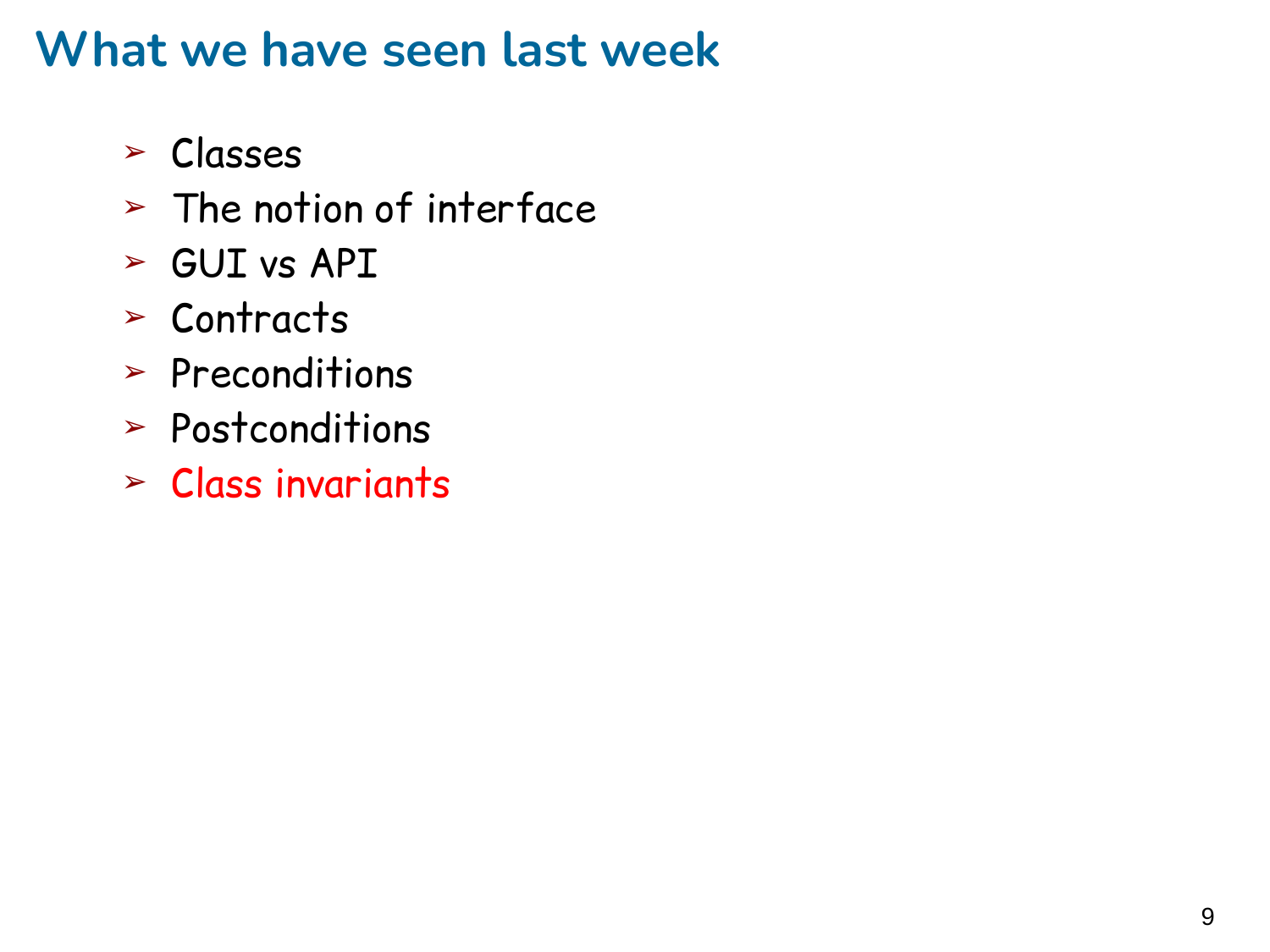

# What we have seen last week
Classes
The notion of interface
GUI vs API
Contracts
Preconditions
Postconditions
Class invariants

9